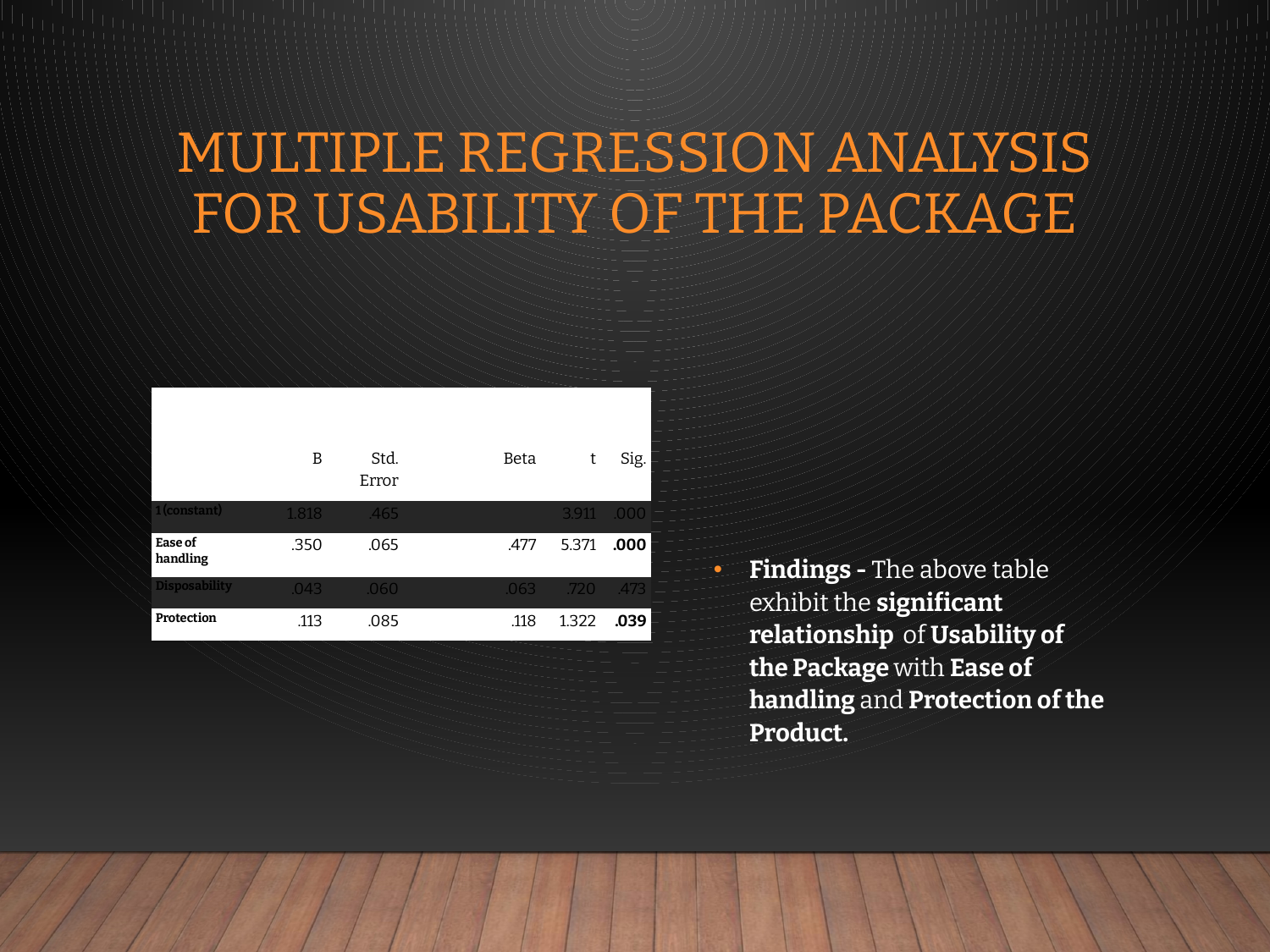

# Multiple Regression Analysis for Usability of the Package

Findings - The above table exhibit the significant relationship  of Usability of the Package with Ease of handling and Protection of the Product.

| Model | Unstandardized coefficients |  | Standardized coefficients |  |  |
| --- | --- | --- | --- | --- | --- |
|  | B | Std. Error | Beta | t | Sig. |
| 1 (constant) | 1.818 | .465 |  | 3.911 | .000 |
| Ease of handling | .350 | .065 | .477 | 5.371 | .000 |
| Disposability | .043 | .060 | .063 | .720 | .473 |
| Protection | .113 | .085 | .118 | 1.322 | .039 |